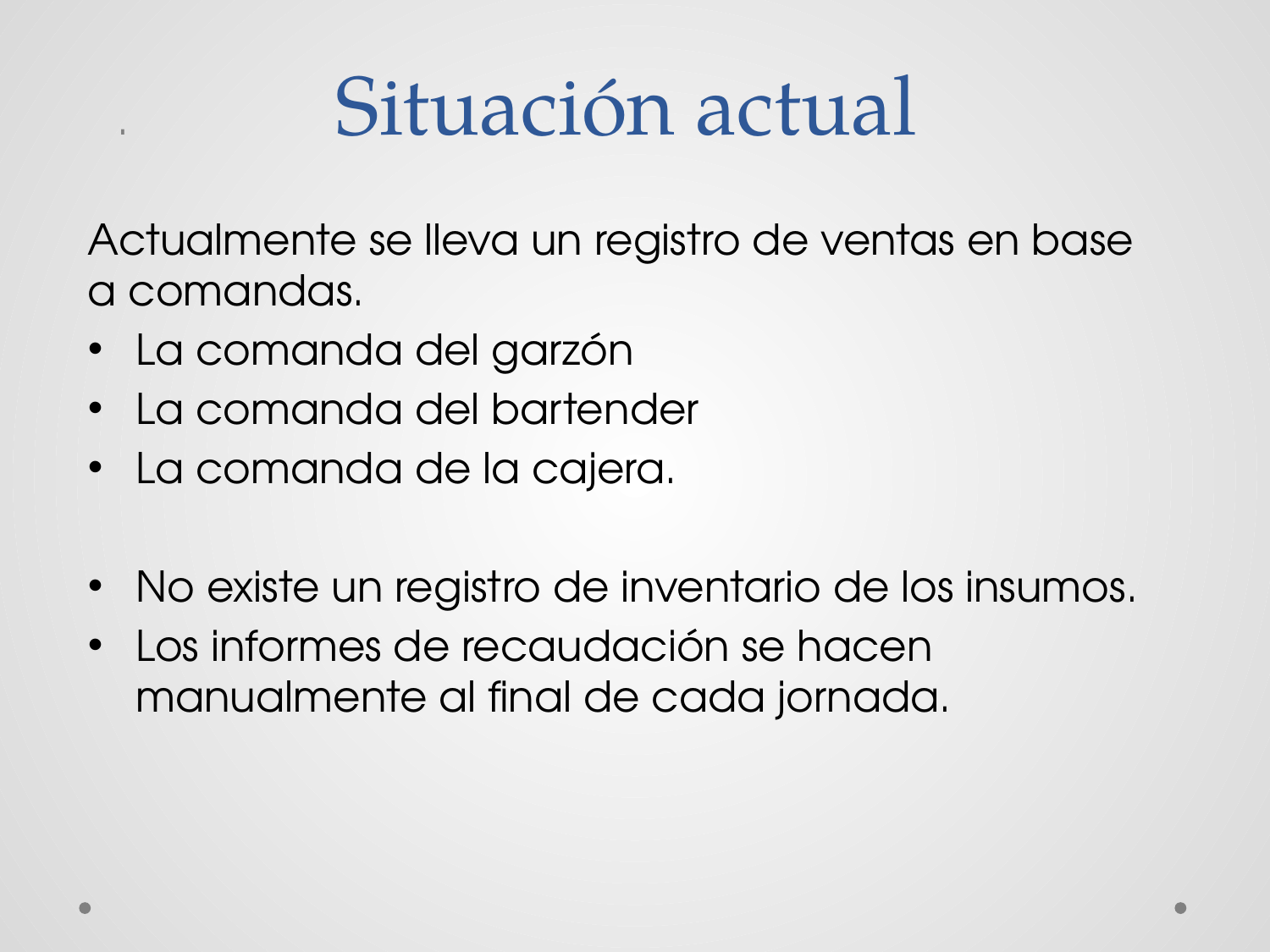

# Situación actual
.

Actualmente se lleva un registro de ventas en base a comandas.
La comanda del garzón
La comanda del bartender
La comanda de la cajera.

No existe un registro de inventario de los insumos.
Los informes de recaudación se hacen manualmente al final de cada jornada.